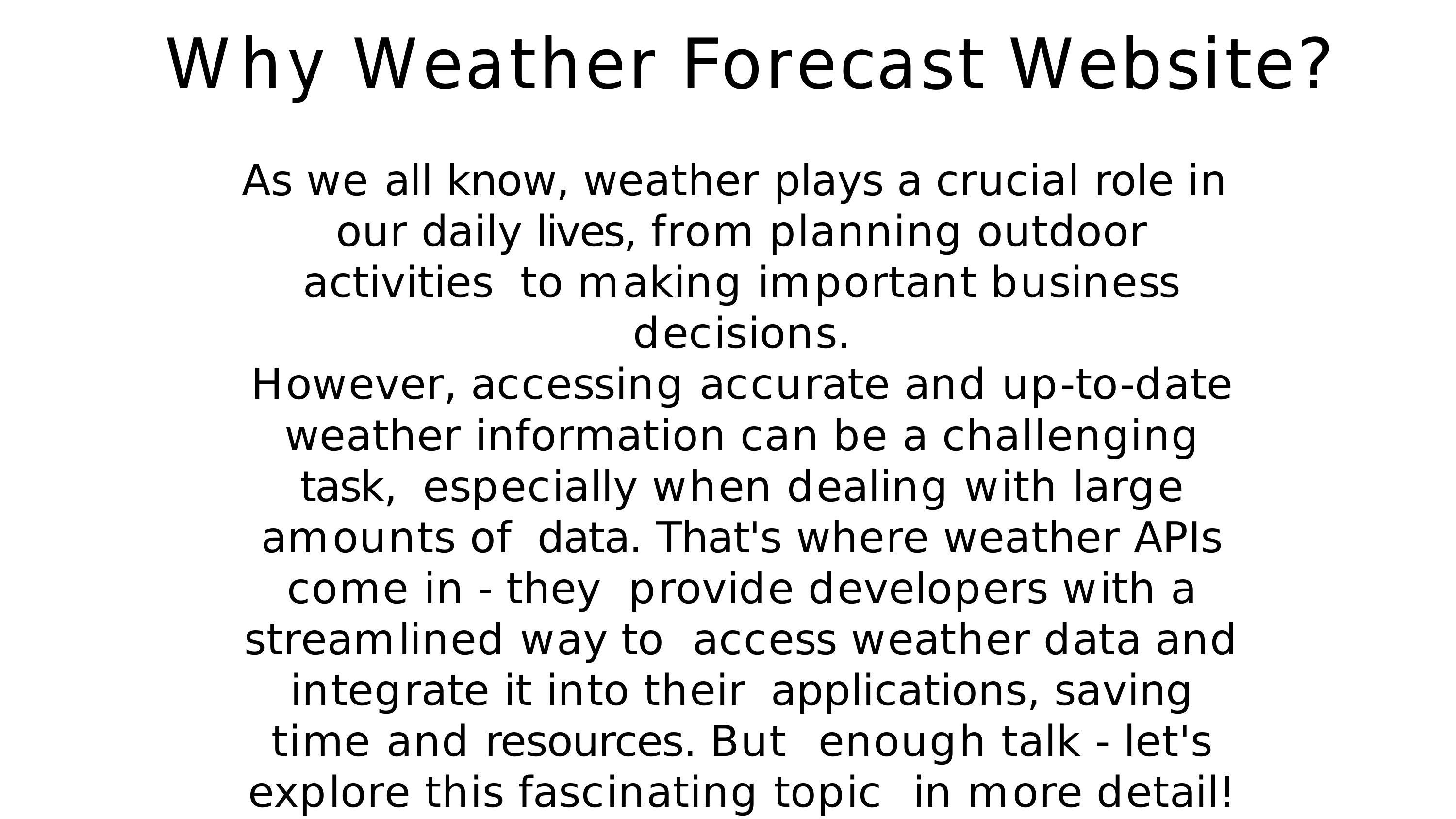

# Why Weather Forecast Website?
As we all know, weather plays a crucial role in  our daily lives, from planning outdoor activities  to making important business decisions.
However, accessing accurate and up-to-date
weather information can be a challenging task,  especially when dealing with large amounts of  data. That's where weather APIs come in - they  provide developers with a streamlined way to  access weather data and integrate it into their  applications, saving time and resources. But  enough talk - let's explore this fascinating topic  in more detail!